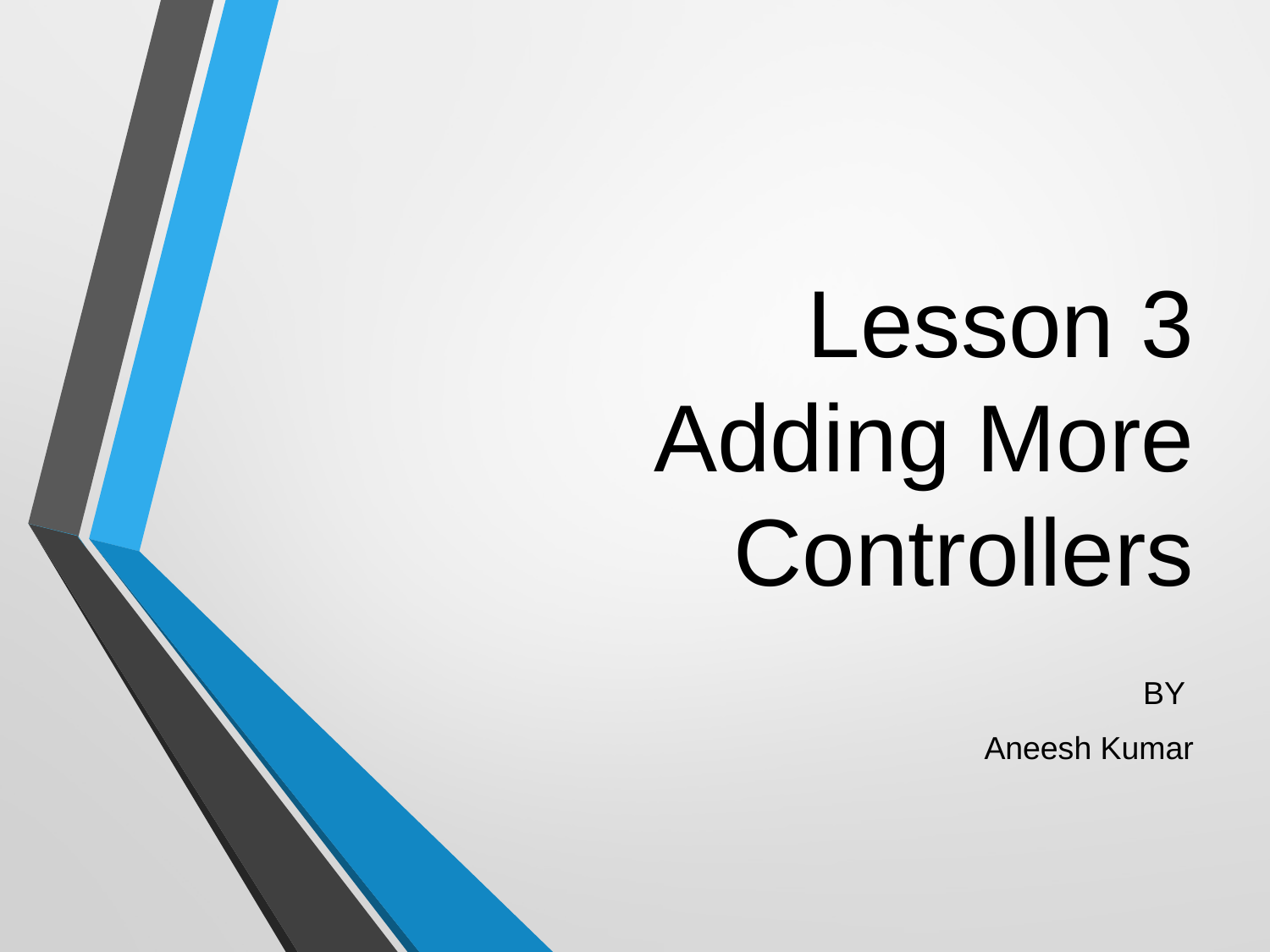

# Lesson 3 Adding More Controllers

BY
Aneesh Kumar